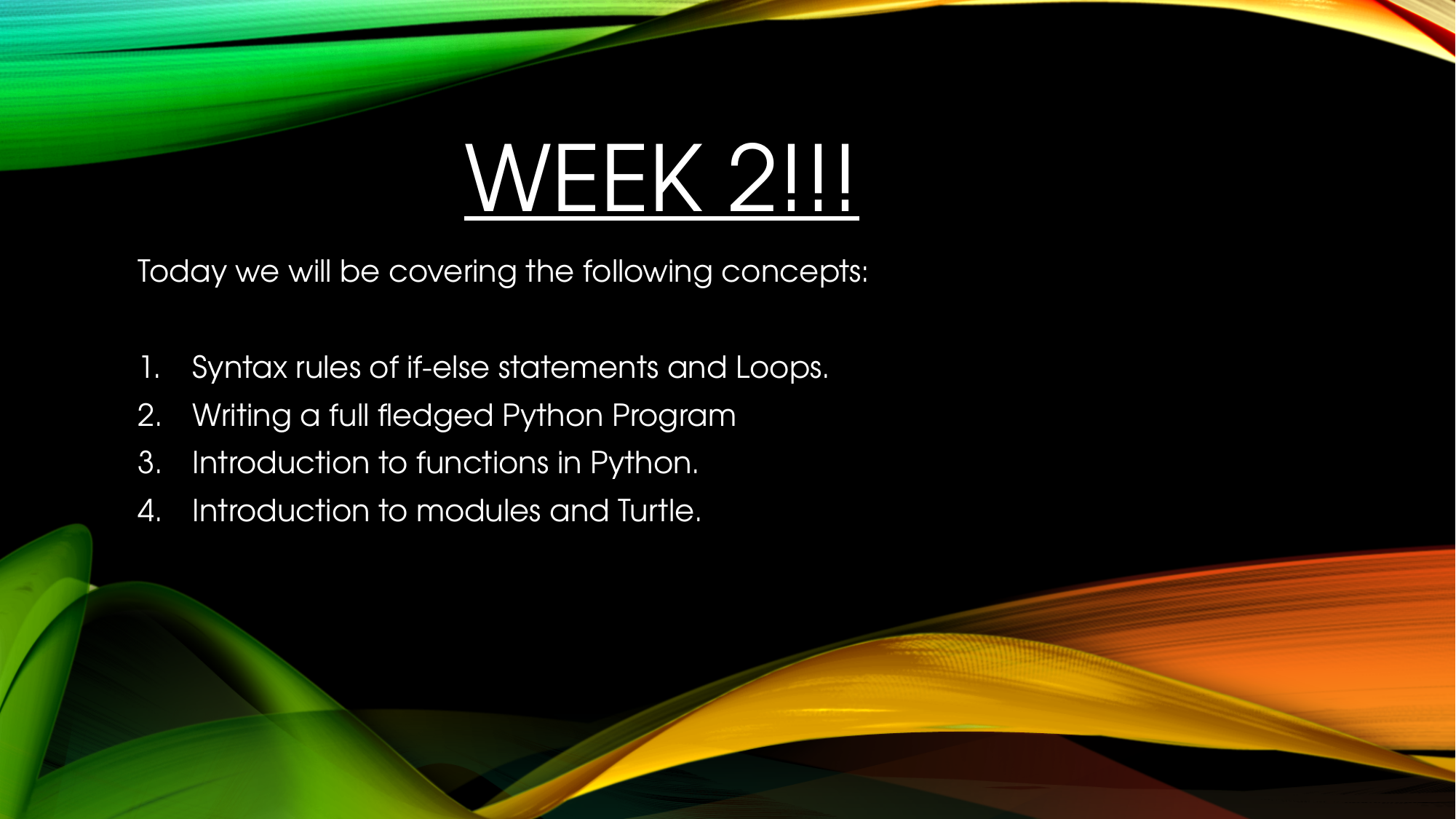

# Week 2!!!
Today we will be covering the following concepts:

Syntax rules of if-else statements and Loops.
Writing a full fledged Python Program
Introduction to functions in Python.
Introduction to modules and Turtle.